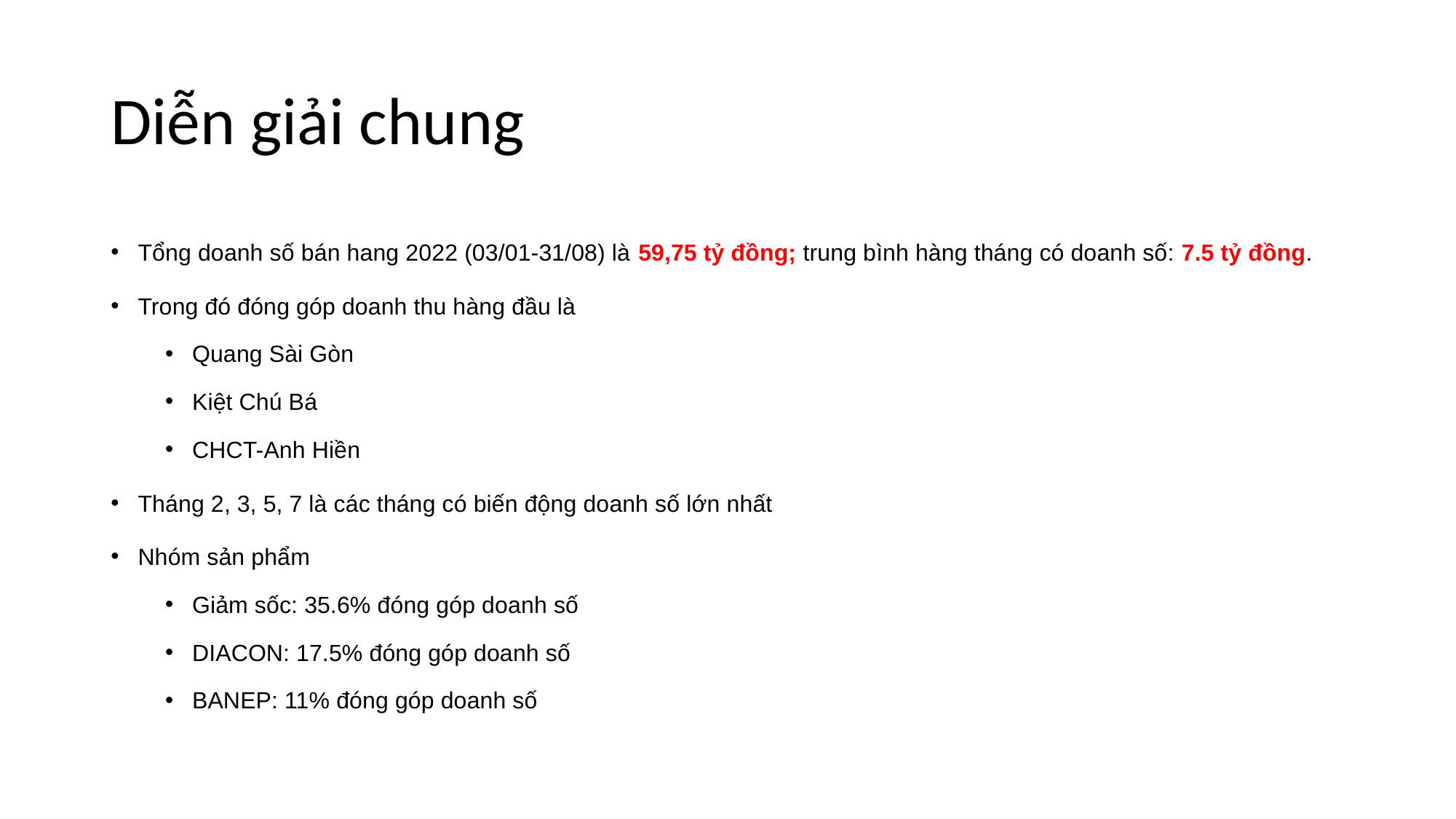

# Diễn giải chung
Tổng doanh số bán hang 2022 (03/01-31/08) là 59,75 tỷ đồng; trung bình hàng tháng có doanh số: 7.5 tỷ đồng.
Trong đó đóng góp doanh thu hàng đầu là
Quang Sài Gòn
Kiệt Chú Bá
CHCT-Anh Hiền
Tháng 2, 3, 5, 7 là các tháng có biến động doanh số lớn nhất
Nhóm sản phẩm
Giảm sốc: 35.6% đóng góp doanh số
DIACON: 17.5% đóng góp doanh số
BANEP: 11% đóng góp doanh số